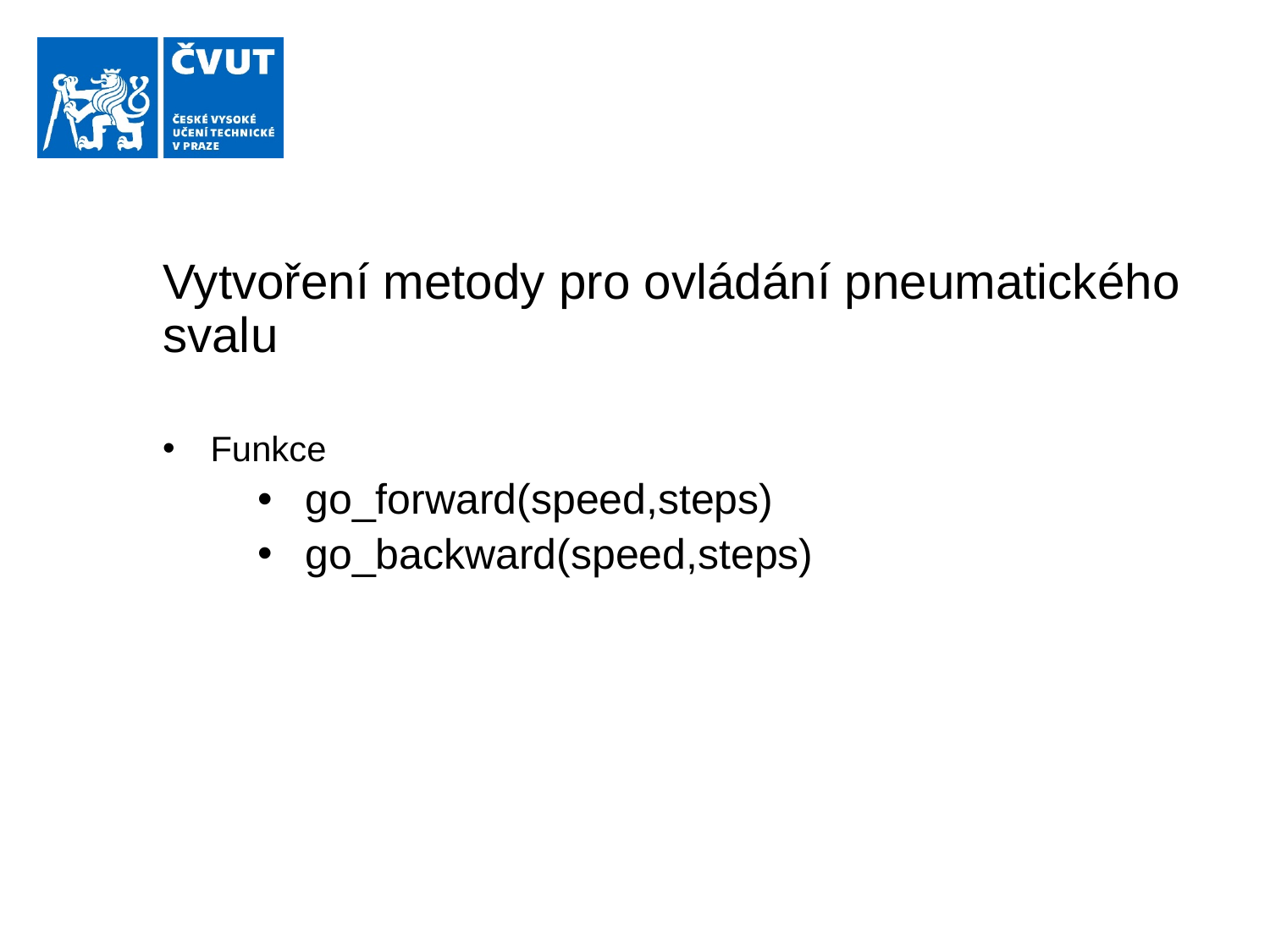

# Vytvoření metody pro ovládání pneumatického svalu
Funkce
go_forward(speed,steps)
go_backward(speed,steps)